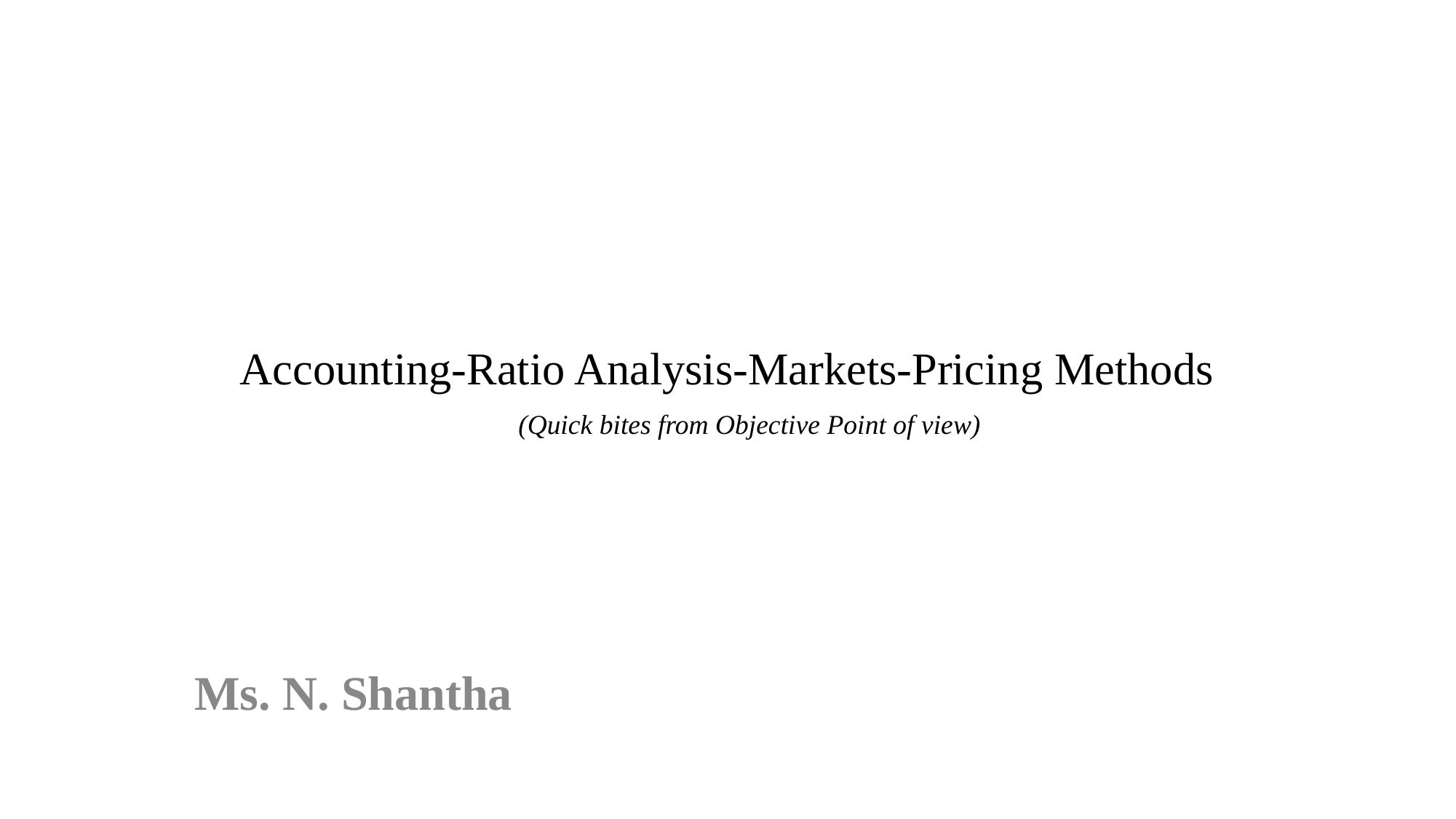

# Accounting-Ratio Analysis-Markets-Pricing Methods
    (Quick bites from Objective Point of view)

       Ms. N. Shantha